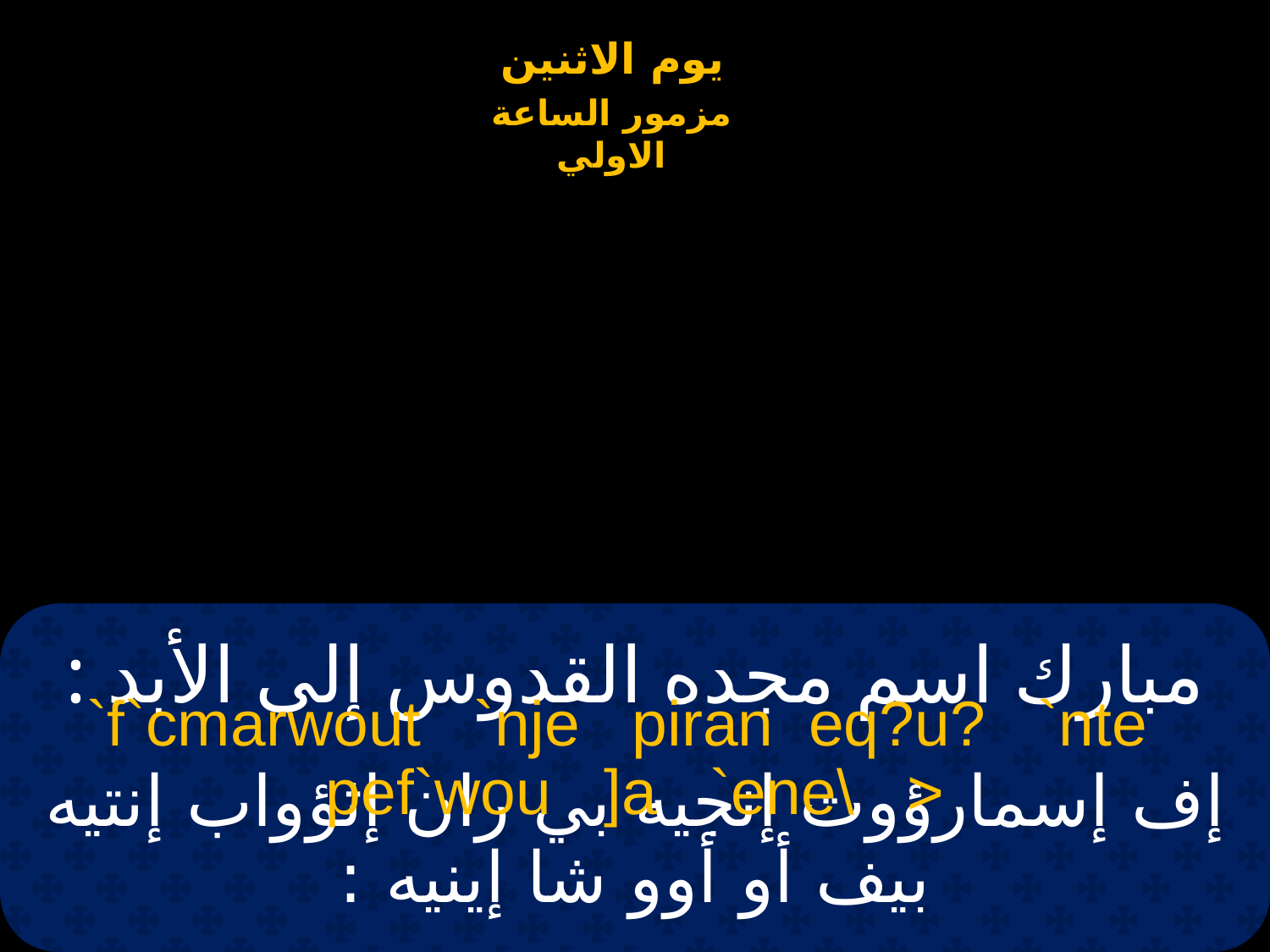

# مبارك اسم مجده القدوس إلى الأبد :
`f`cmarwout   `nje   piran  eq?u?   `nte   pef`wou   ]a   `ene\   >
إف إسمارؤوت إنجيه بي ران إثؤواب إنتيه بيف أو أوو شا إينيه :